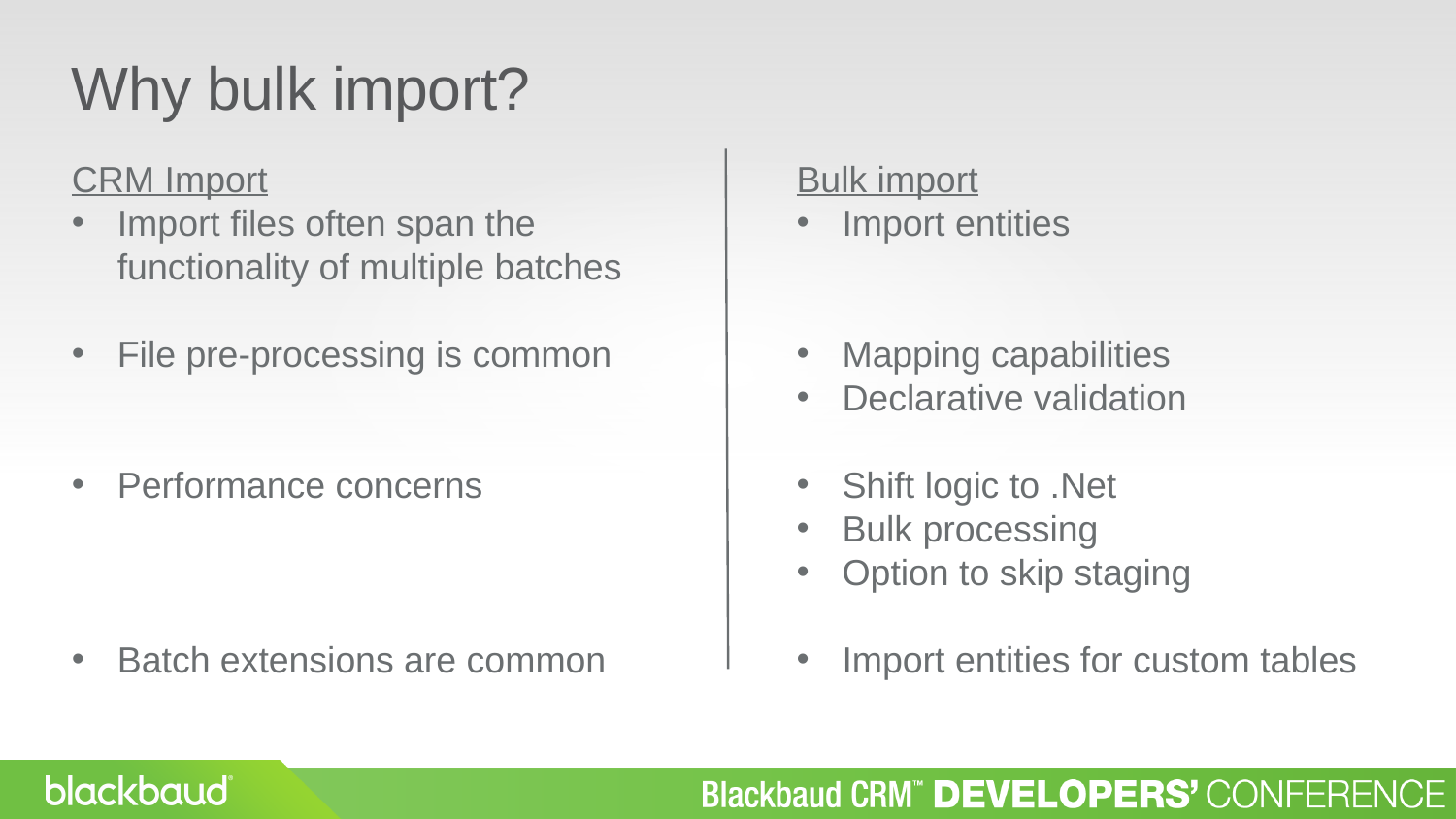

Why bulk import?
CRM Import
Import files often span the functionality of multiple batches

File pre-processing is common

Performance concerns

Batch extensions are common
Bulk import
Import entities

Mapping capabilities
Declarative validation

Shift logic to .Net
Bulk processing
Option to skip staging

Import entities for custom tables